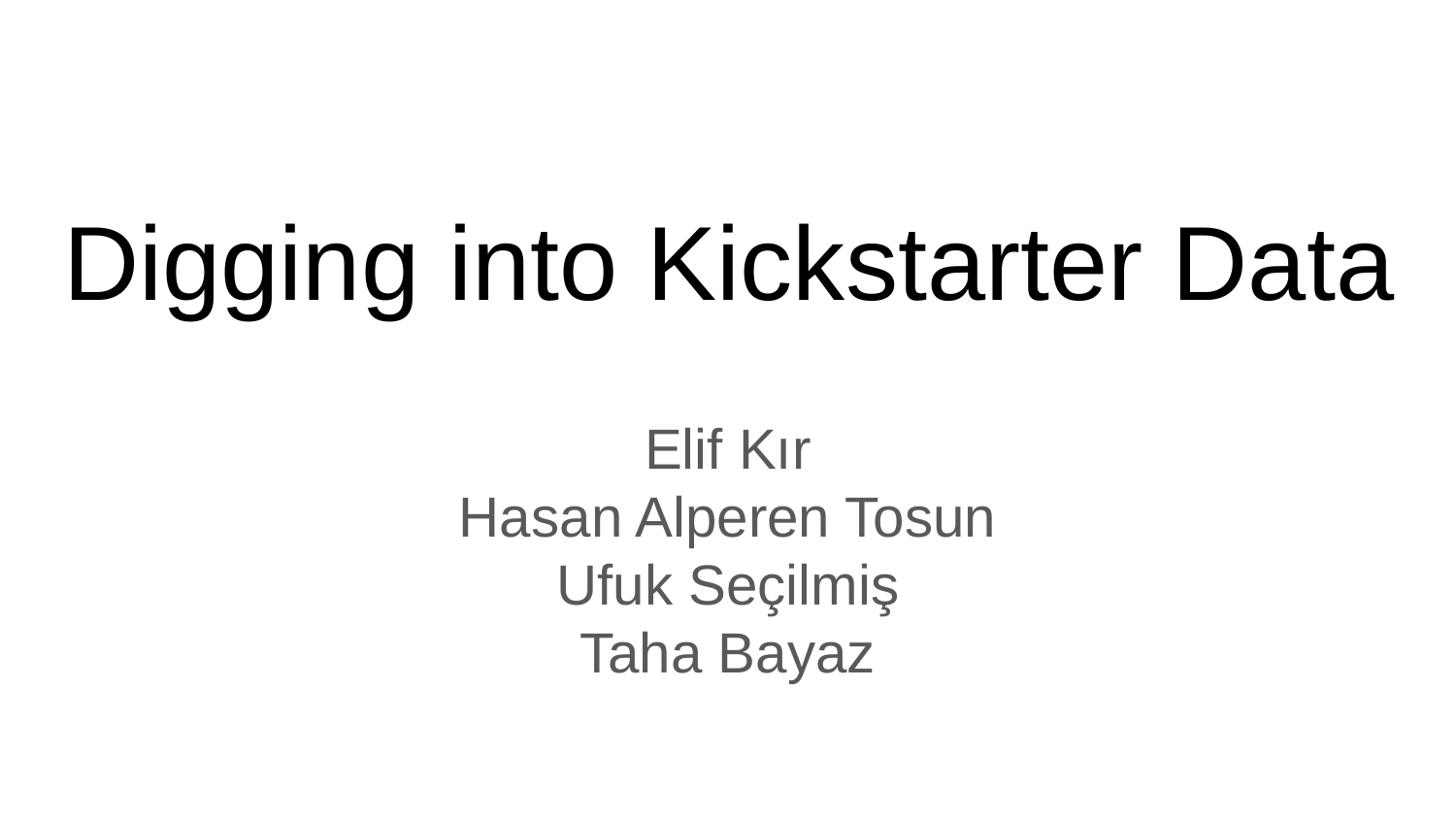

# Digging into Kickstarter Data
Elif Kır
Hasan Alperen Tosun
Ufuk Seçilmiş
Taha Bayaz